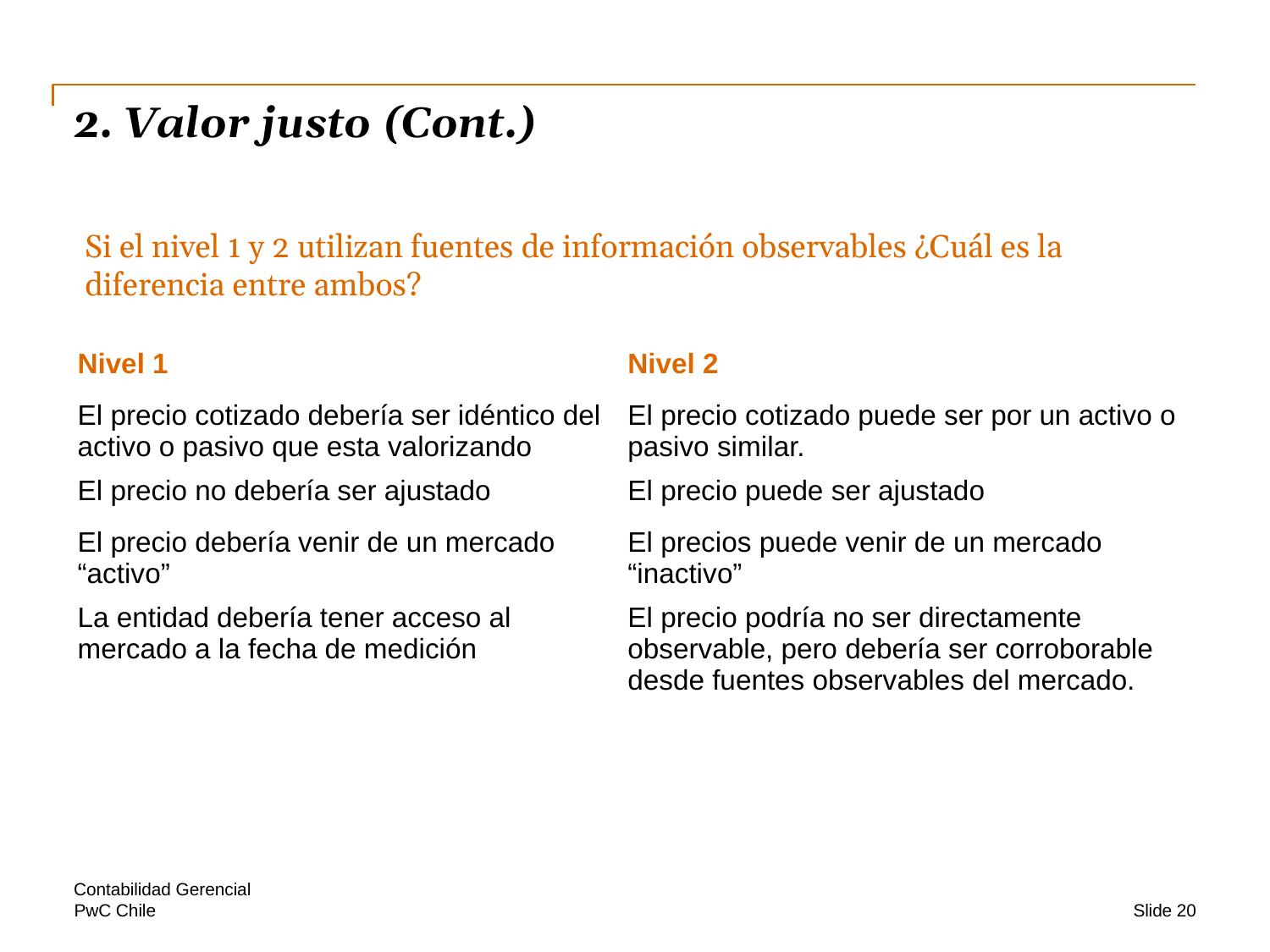

# 2. Valor justo (Cont.)
Si el nivel 1 y 2 utilizan fuentes de información observables ¿Cuál es la diferencia entre ambos?
| Nivel 1 | Nivel 2 |
| --- | --- |
| El precio cotizado debería ser idéntico del activo o pasivo que esta valorizando | El precio cotizado puede ser por un activo o pasivo similar. |
| El precio no debería ser ajustado | El precio puede ser ajustado |
| El precio debería venir de un mercado “activo” | El precios puede venir de un mercado “inactivo” |
| La entidad debería tener acceso al mercado a la fecha de medición | El precio podría no ser directamente observable, pero debería ser corroborable desde fuentes observables del mercado. |
Contabilidad Gerencial
Slide 20